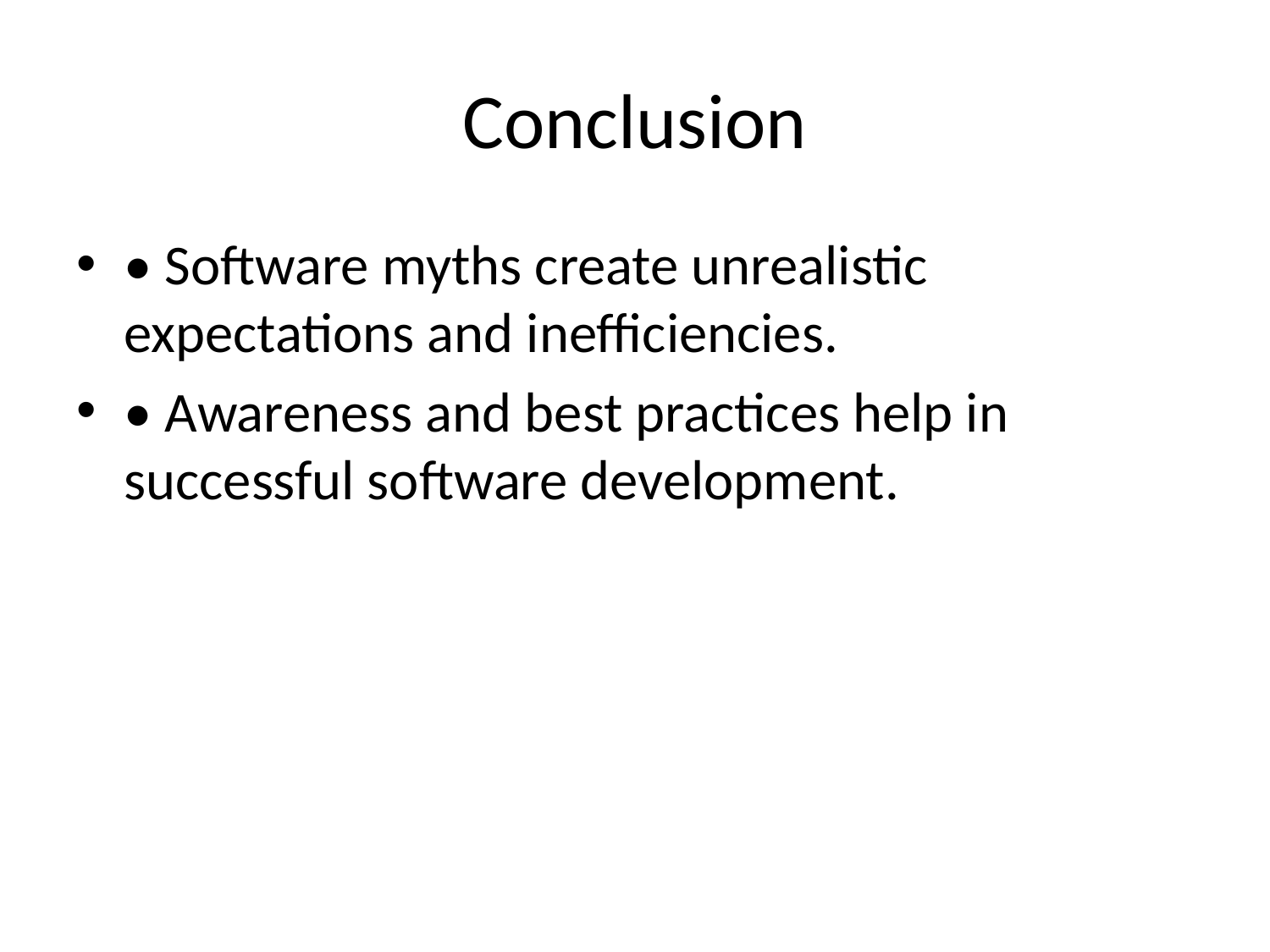

# Conclusion
• Software myths create unrealistic expectations and inefficiencies.
• Awareness and best practices help in successful software development.